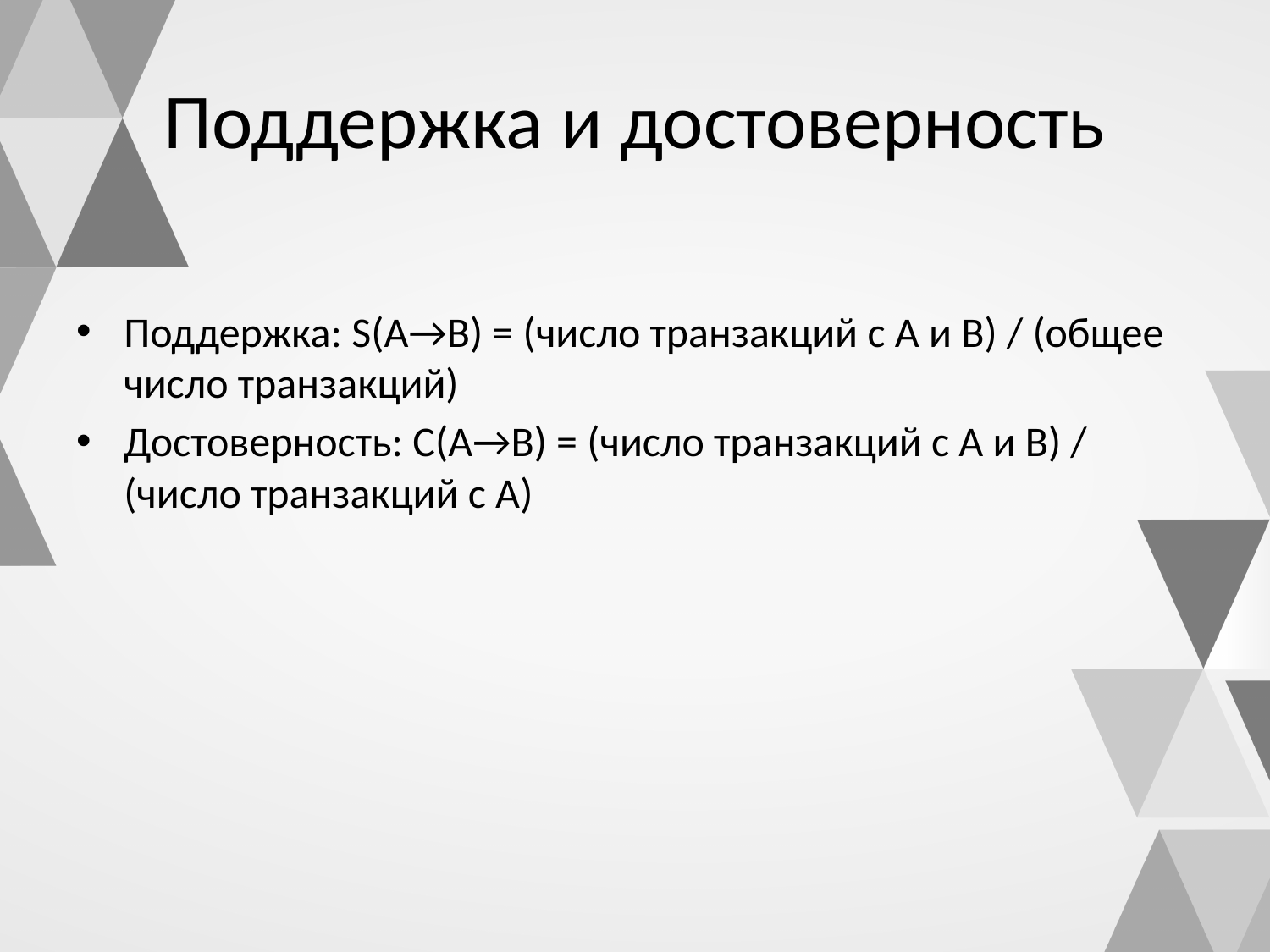

# Поддержка и достоверность

Поддержка: S(A→B) = (число транзакций с A и B) / (общее число транзакций)
Достоверность: C(A→B) = (число транзакций с A и B) / (число транзакций с A)